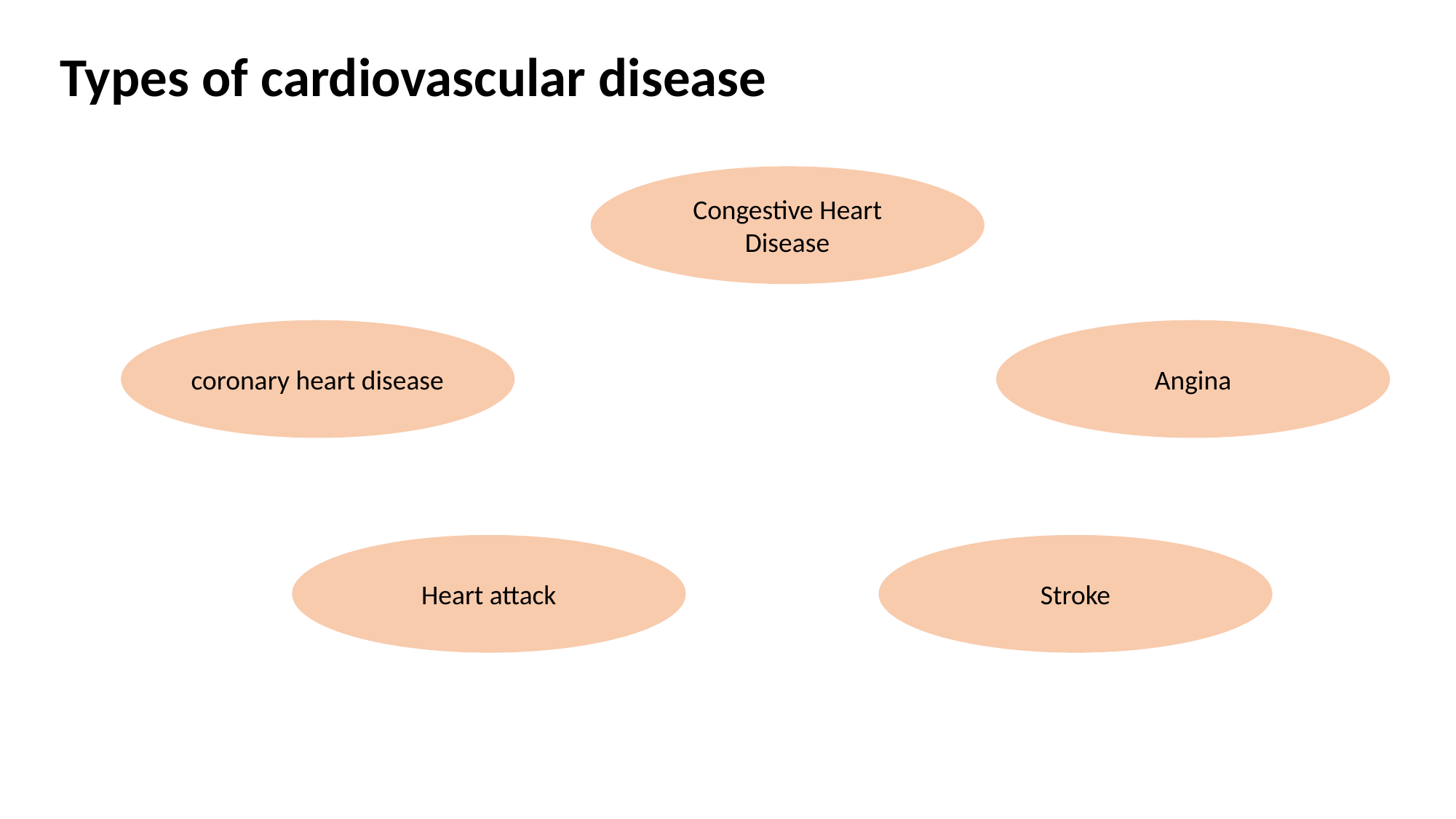

Types of cardiovascular disease
Congestive Heart Disease
coronary heart disease
Angina
Heart attack
Stroke